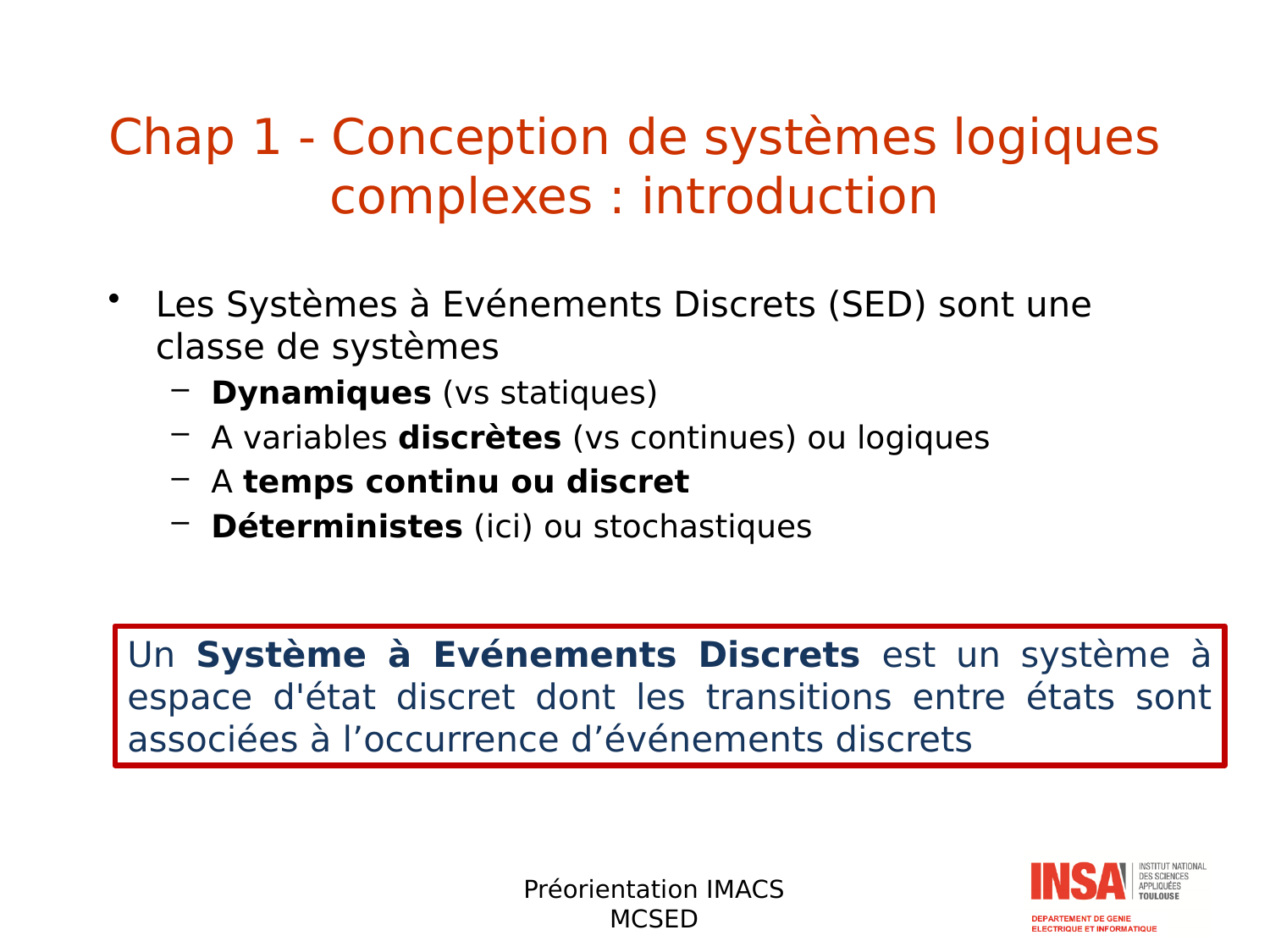

# Chap 1 - Conception de systèmes logiques complexes : introduction
Les Systèmes à Evénements Discrets (SED) sont une classe de systèmes
Dynamiques (vs statiques)
A variables discrètes (vs continues) ou logiques
A temps continu ou discret
Déterministes (ici) ou stochastiques
Un Système à Evénements Discrets est un système à espace d'état discret dont les transitions entre états sont associées à l’occurrence d’événements discrets
Préorientation IMACS
MCSED